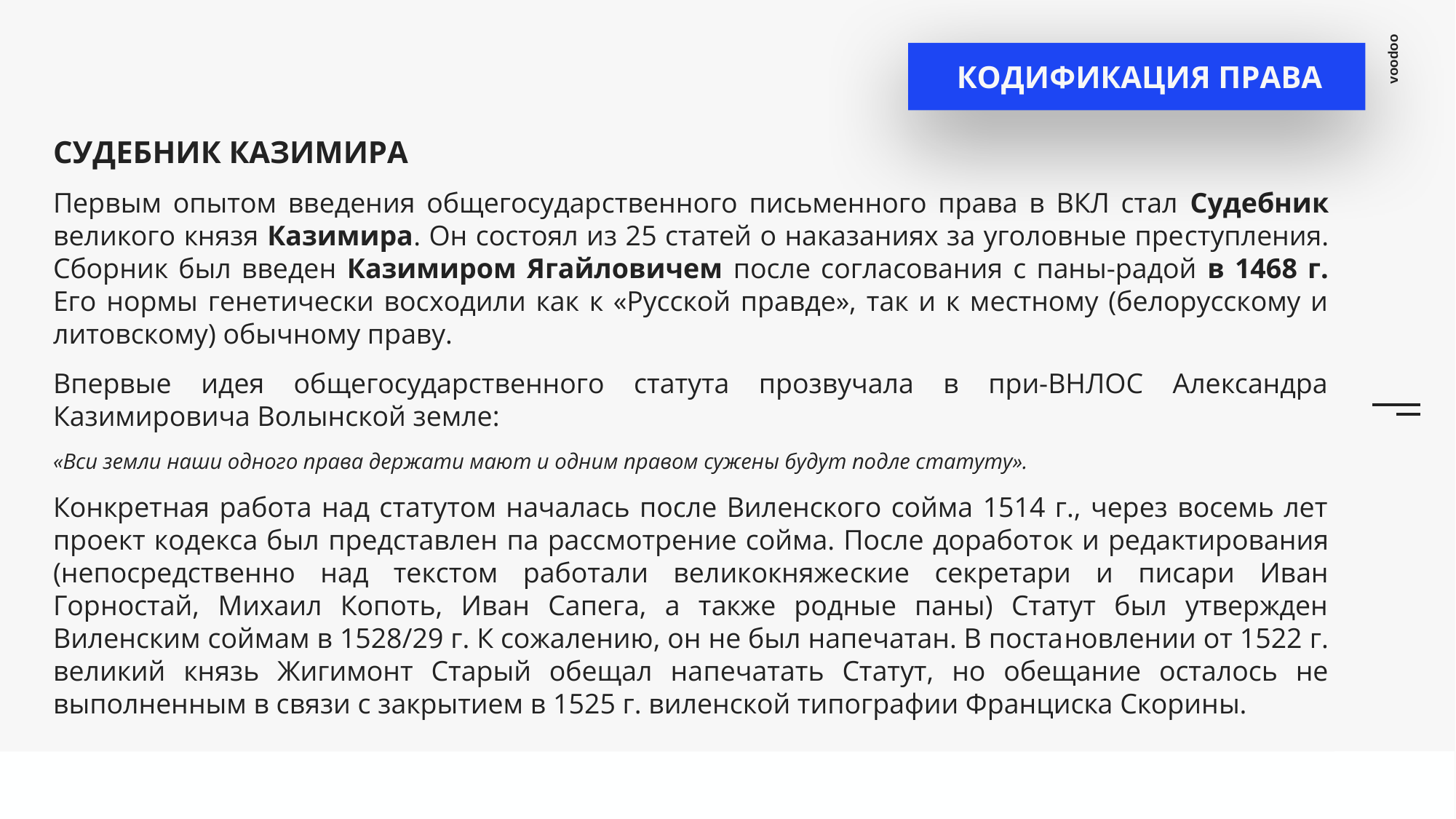

КОДИФИКАЦИЯ ПРАВА
СУДЕБНИК КАЗИМИРА

Первым опытом введения общегосудар­ственного письменного права в ВКЛ стал Судебник великого князя Казимира. Он состоял из 25 статей о наказаниях за уголовные пре­ступления. Сборник был введен Казимиром Ягайловичем после согласования с паны-радой в 1468 г. Его нормы генетически вос­ходили как к «Русской правде», так и к местному (белорусскому и литовскому) обычному праву.

Впервые идея общегосударственного статута прозвучала в при-ВНЛОС Александра Казимировича Волынской земле:

«Вси земли наши одного права держати мают и одним правом сужены будут подле статуту».

Конкретная работа над статутом началась после Виленского сойма 1514 г., через восемь лет проект кодекса был представлен па рассмотрение сойма. После доработок и редакти­рования (непосредственно над текстом работали великокняже­ские секретари и писари Иван Горностай, Михаил Копоть, Иван Сапега, а также родные паны) Статут был утвержден Виленским соймам в 1528/29 г. К сожалению, он не был напечатан. В поста­новлении от 1522 г. великий князь Жигимонт Старый обещал на­печатать Статут, но обещание осталось не выполненным в связи с закрытием в 1525 г. виленской типографии Франциска Скорины.